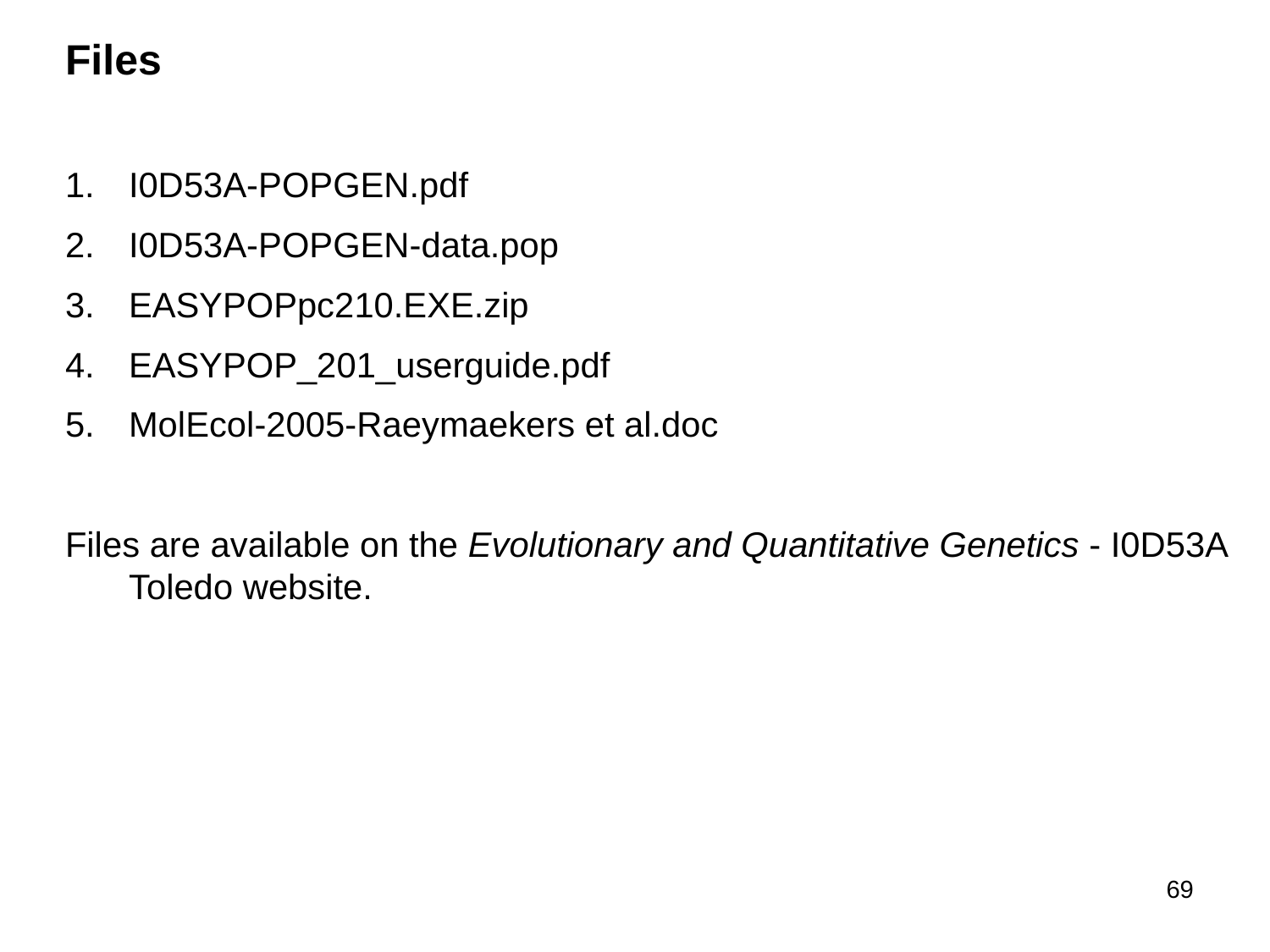

Files

I0D53A-POPGEN.pdf
I0D53A-POPGEN-data.pop
EASYPOPpc210.EXE.zip
EASYPOP_201_userguide.pdf
MolEcol-2005-Raeymaekers et al.doc

Files are available on the Evolutionary and Quantitative Genetics - I0D53A Toledo website.
69